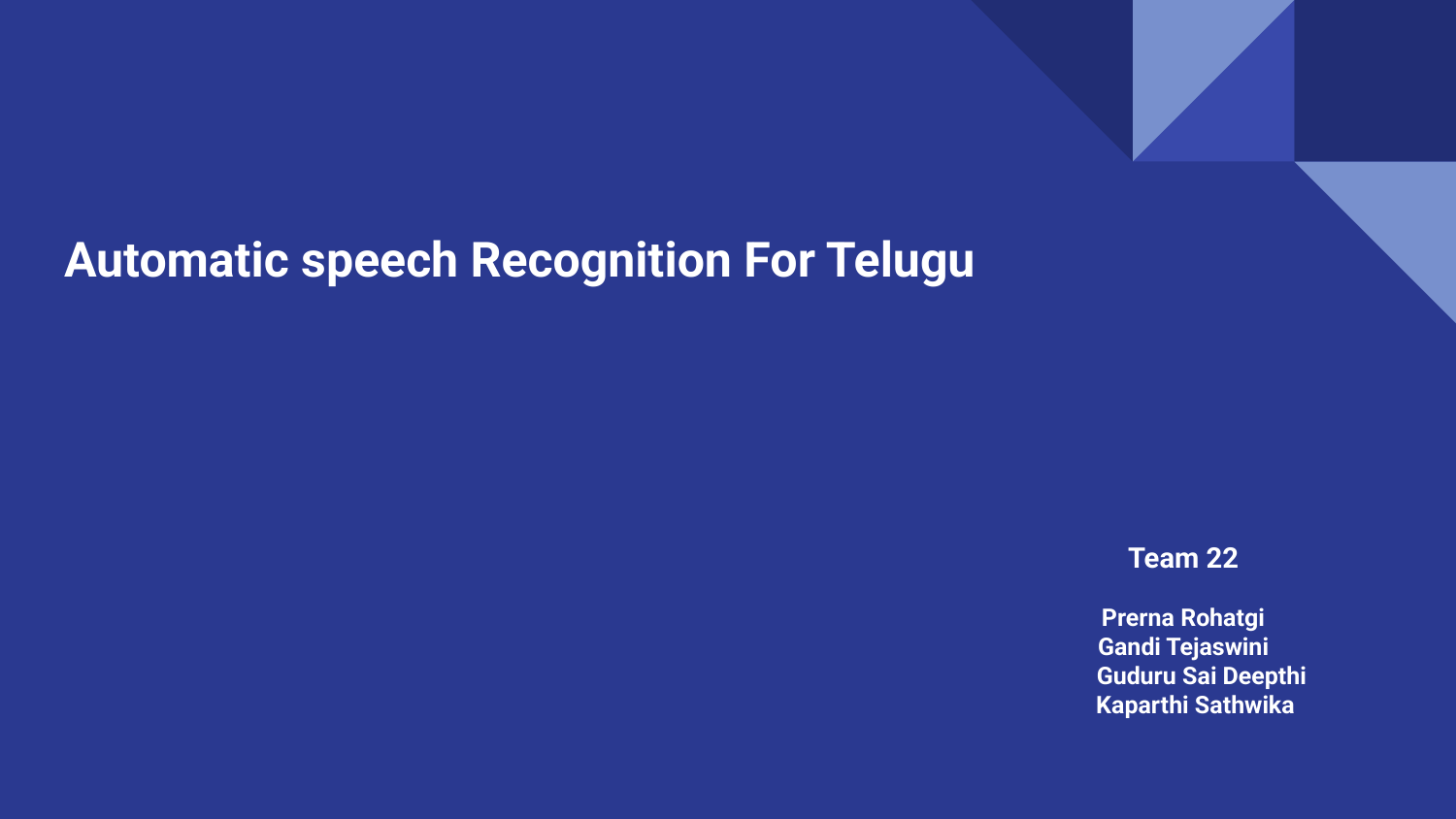

# Automatic speech Recognition For Telugu

Team 22

Prerna Rohatgi
Gandi Tejaswini
      Guduru Sai Deepthi
    Kaparthi Sathwika